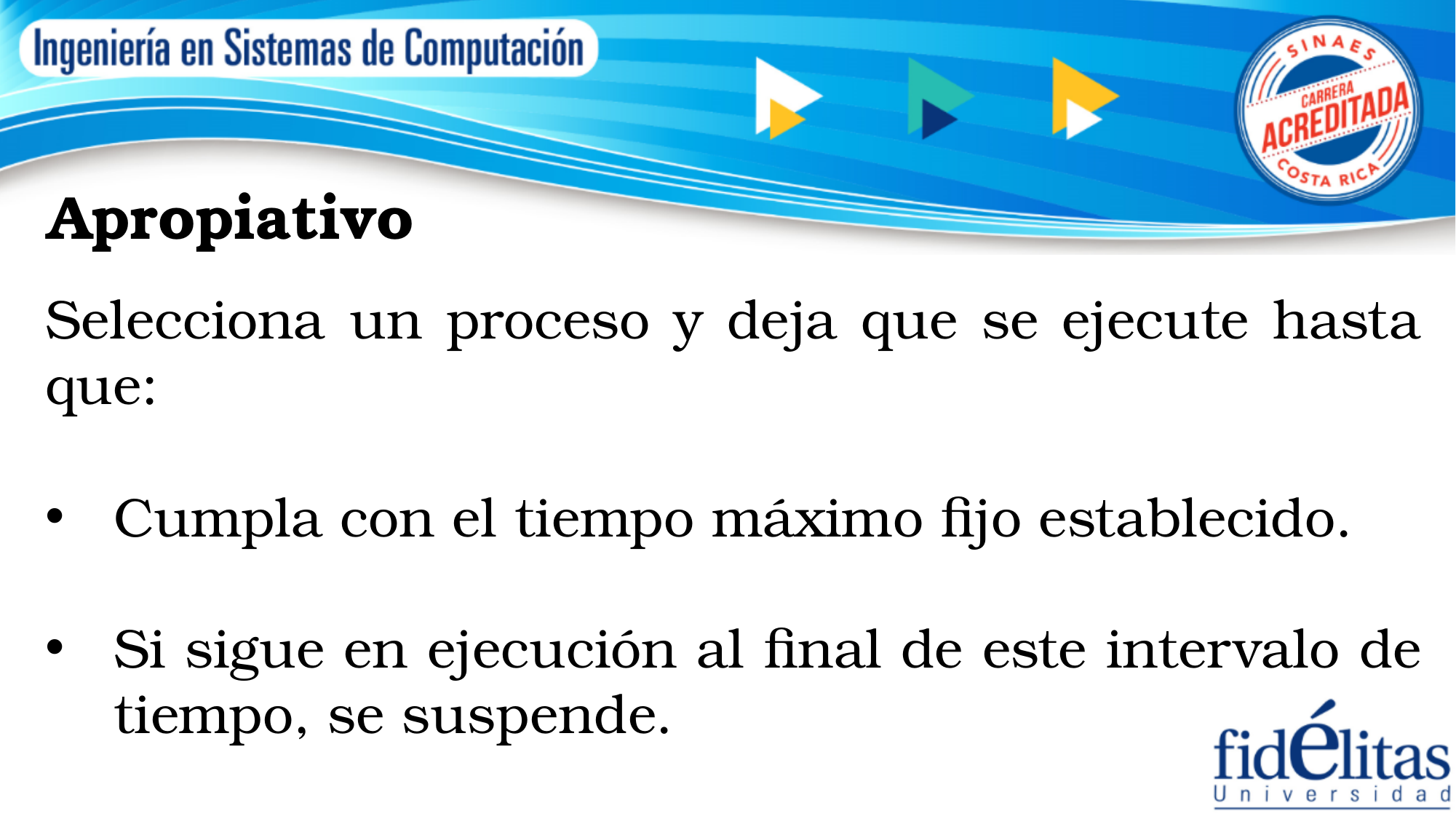

Apropiativo
Selecciona un proceso y deja que se ejecute hasta que:
Cumpla con el tiempo máximo fijo establecido.

Si sigue en ejecución al final de este intervalo de tiempo, se suspende.